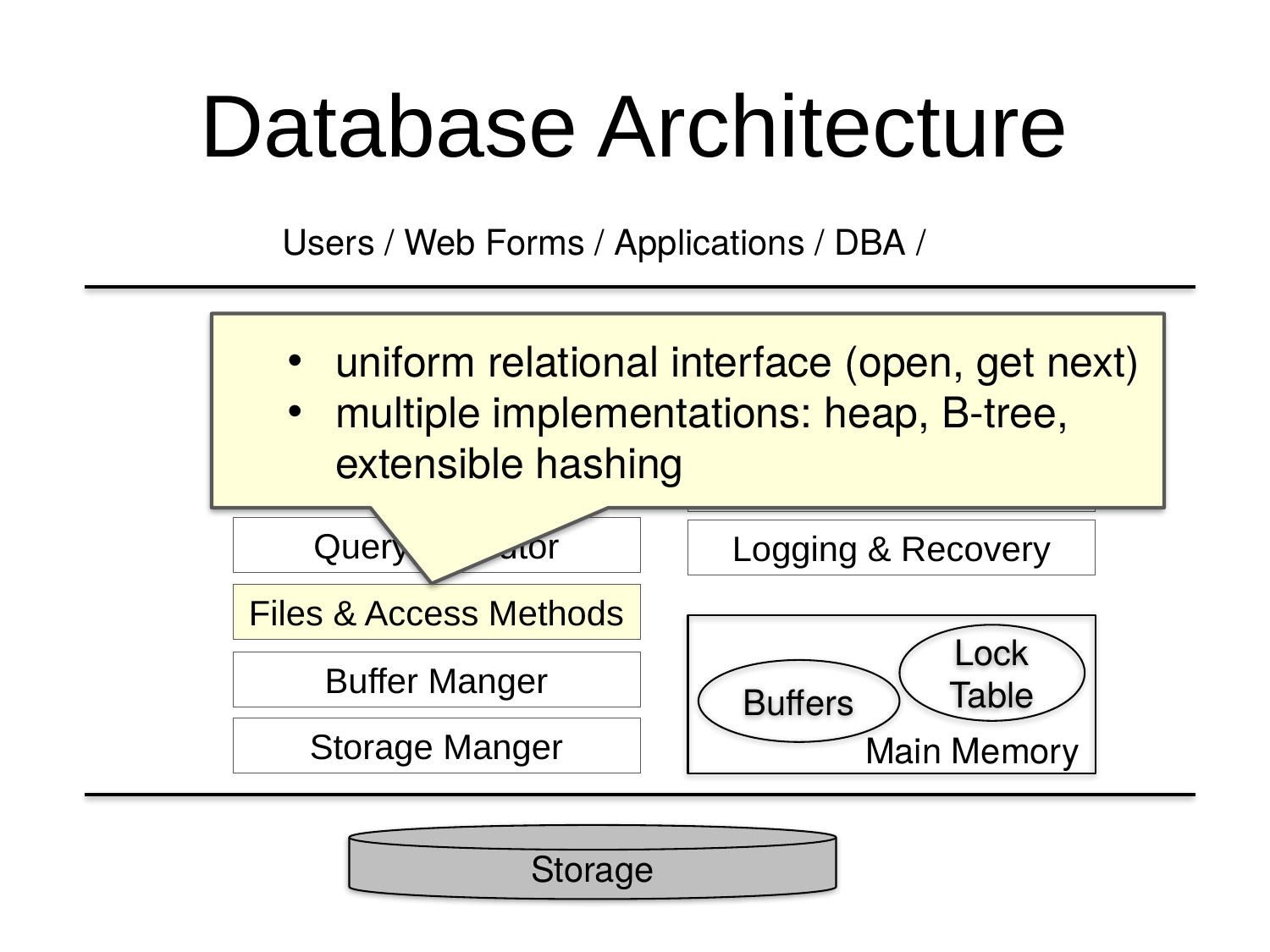

# Database Architecture
Users / Web Forms / Applications / DBA /
uniform relational interface (open, get next)
multiple implementations: heap, B-tree, extensible hashing
Query Parser
Transaction Manager
Query Rewriter
Query Optimizer
Lock Manager
Query Executor
Logging & Recovery
Files & Access Methods

Lock Table
Buffer Manger
Buffers
Storage Manger
Main Memory
Storage